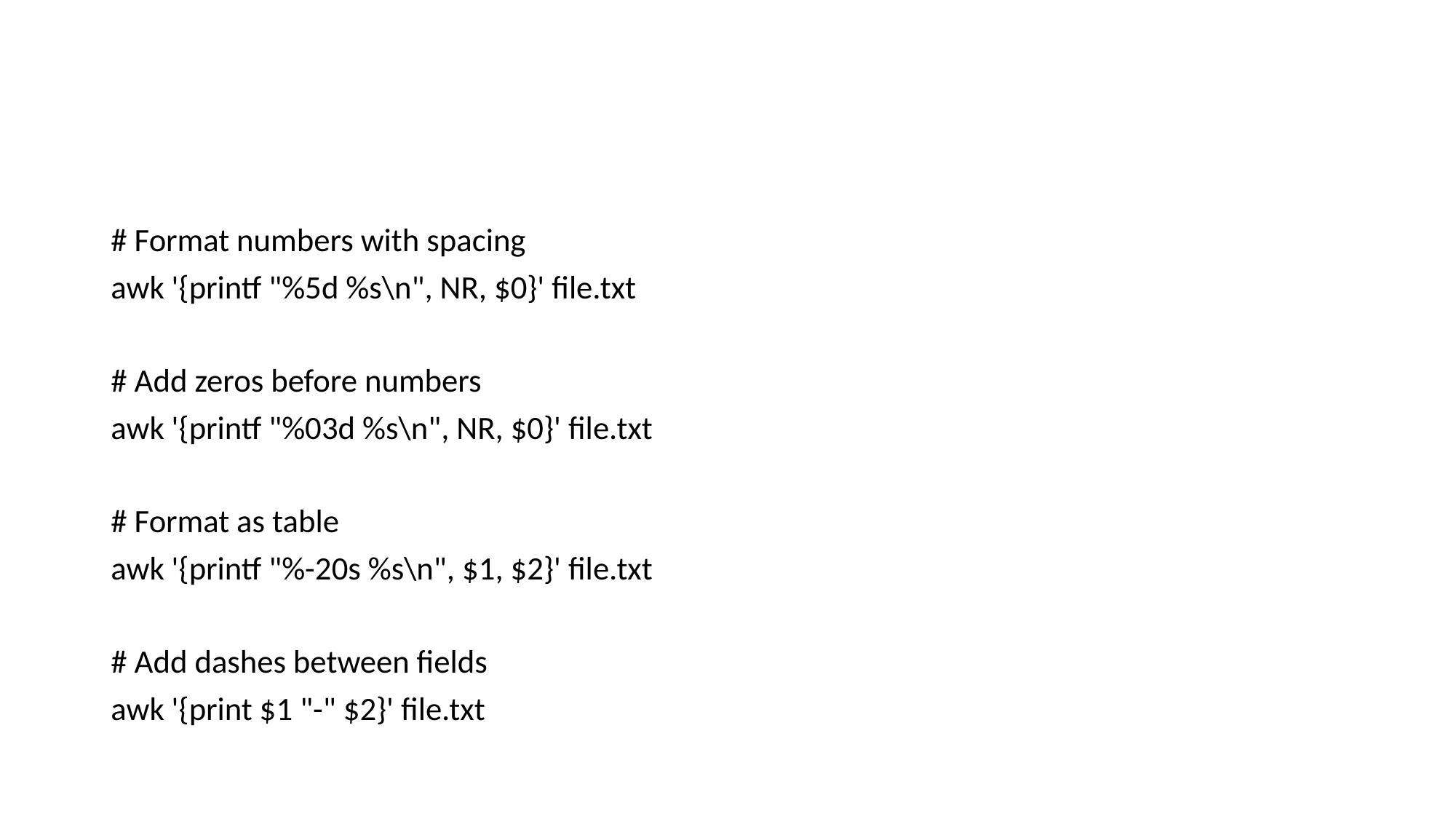

#
# Format numbers with spacing
awk '{printf "%5d %s\n", NR, $0}' file.txt

# Add zeros before numbers
awk '{printf "%03d %s\n", NR, $0}' file.txt

# Format as table
awk '{printf "%-20s %s\n", $1, $2}' file.txt

# Add dashes between fields
awk '{print $1 "-" $2}' file.txt